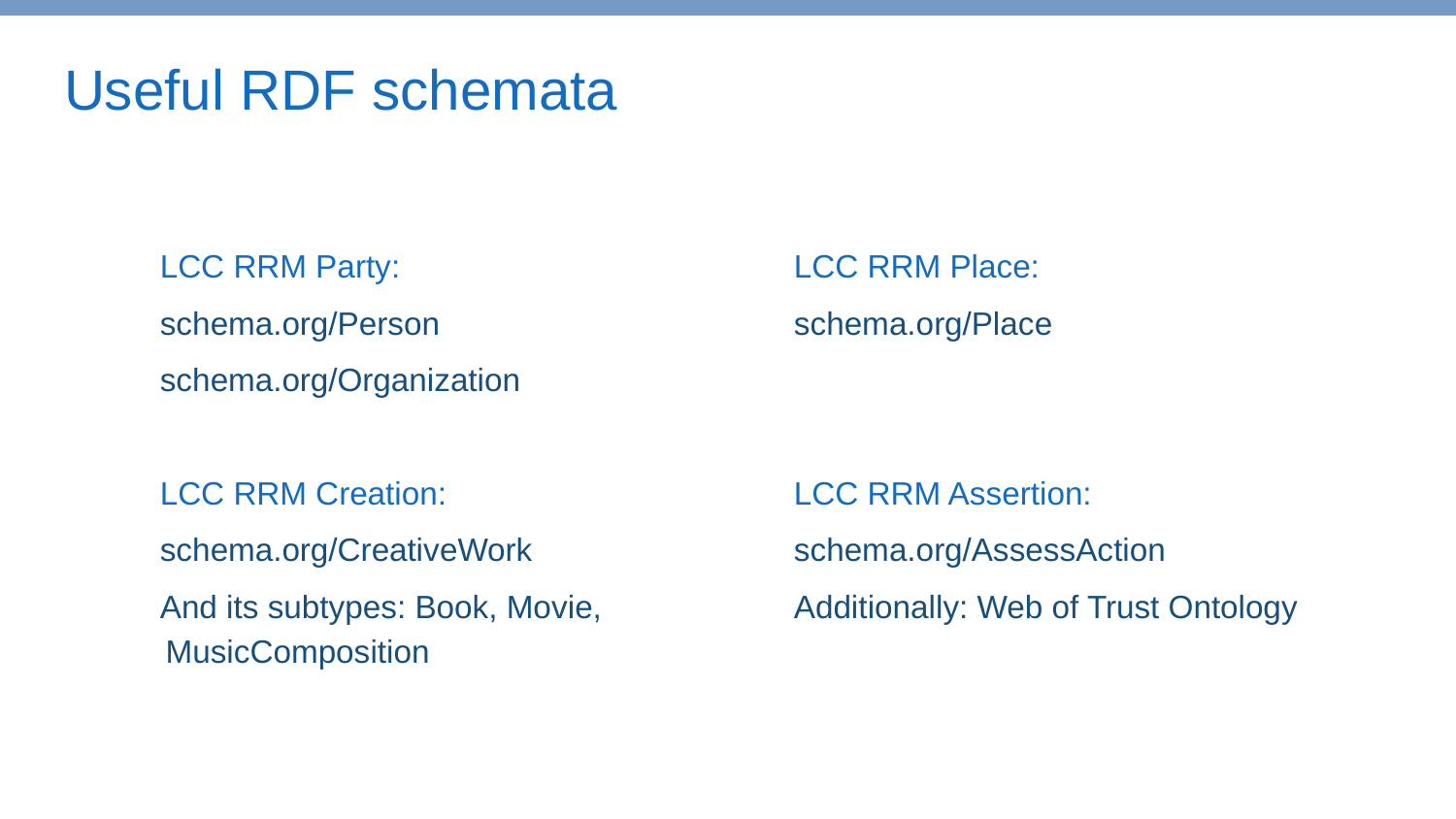

# Useful RDF schemata
LCC RRM Party:
schema.org/Person
schema.org/Organization

LCC RRM Creation:
schema.org/CreativeWork
And its subtypes: Book, Movie, MusicComposition
LCC RRM Place:
schema.org/Place

LCC RRM Assertion:
schema.org/AssessAction
Additionally: Web of Trust Ontology